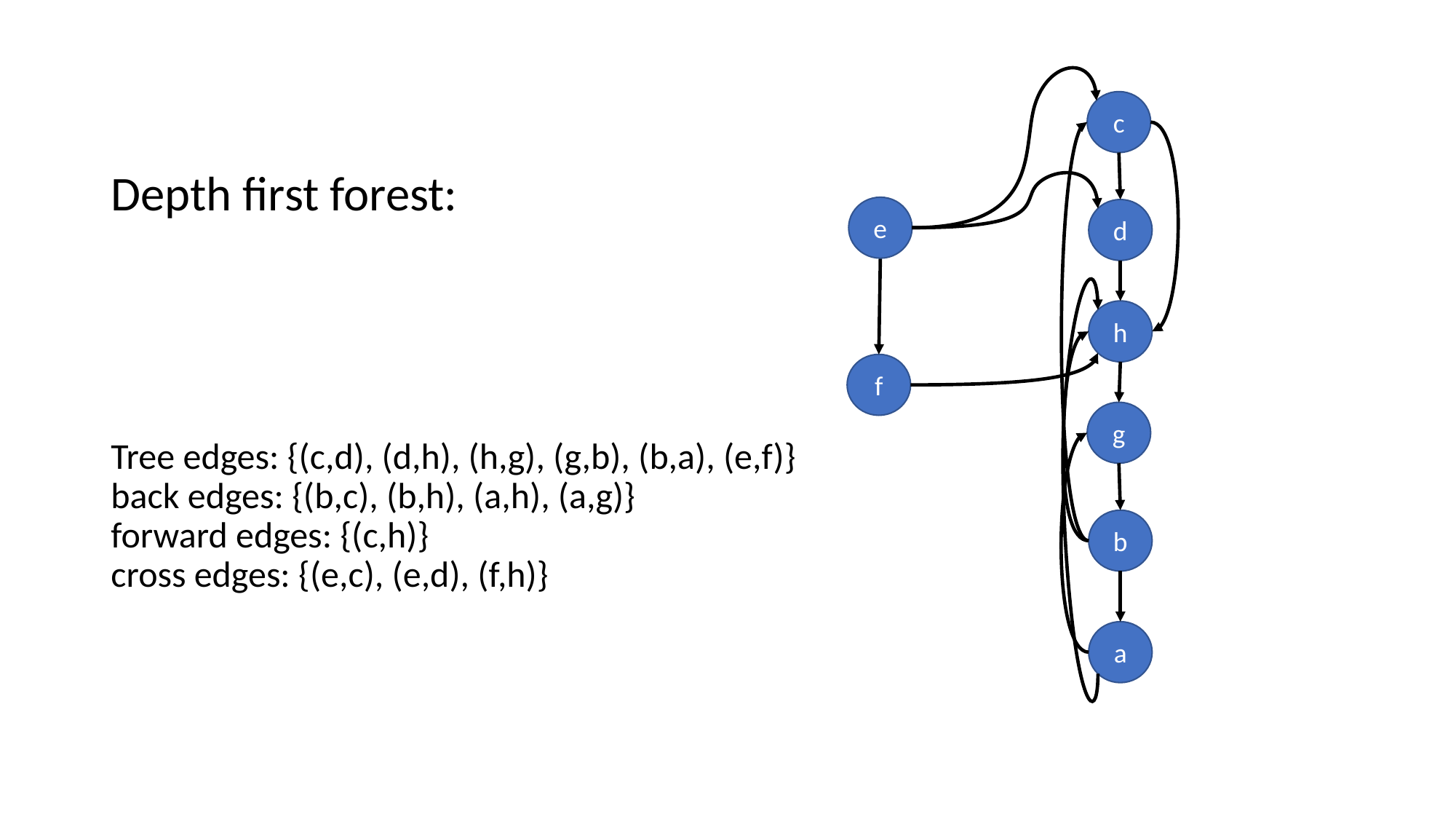

# Depth first forest: Tree edges: {(c,d), (d,h), (h,g), (g,b), (b,a), (e,f)} back edges: {(b,c), (b,h), (a,h), (a,g)} forward edges: {(c,h)} cross edges: {(e,c), (e,d), (f,h)}
c
e
d
h
f
g
b
a